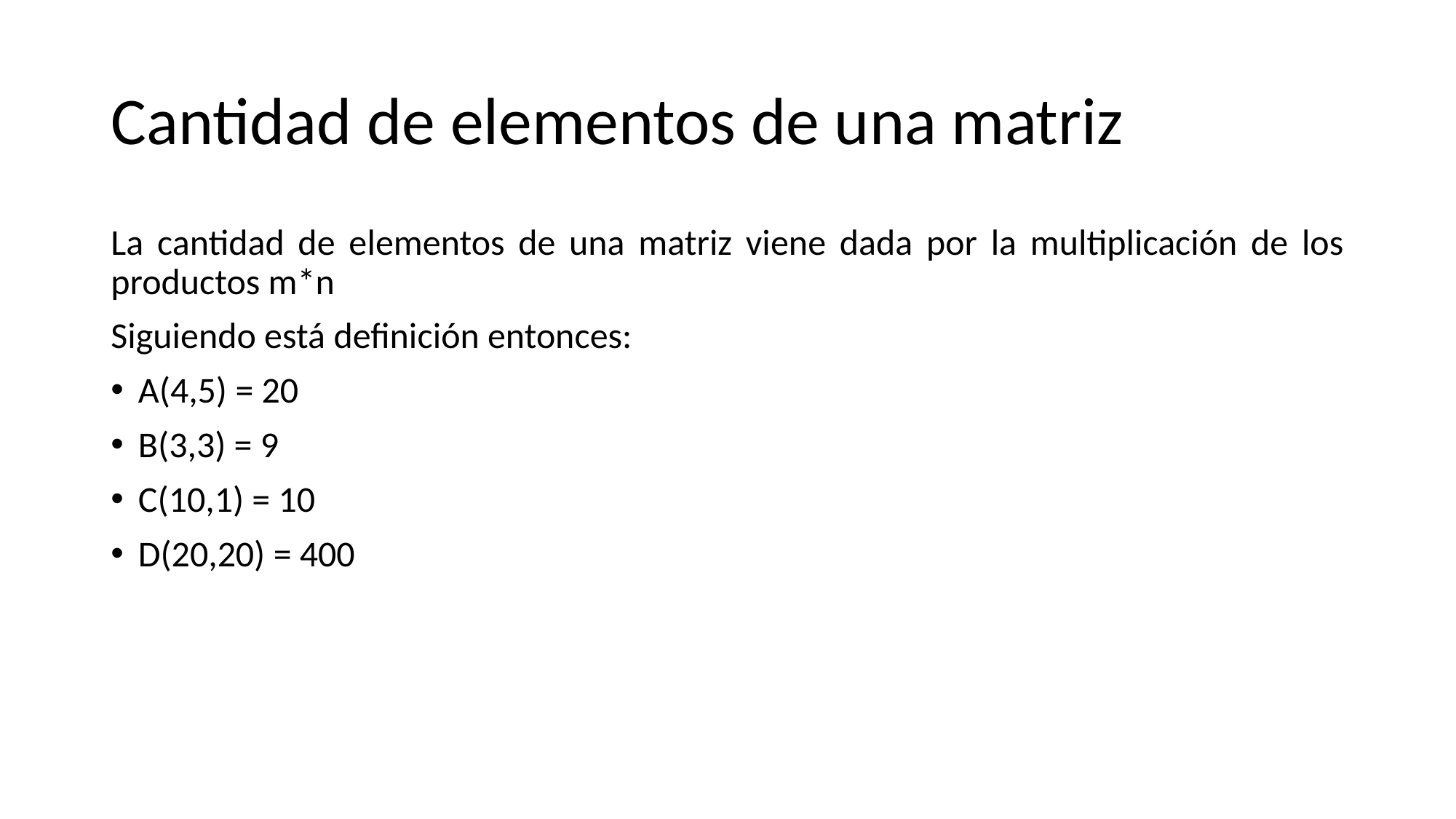

# Cantidad de elementos de una matriz
La cantidad de elementos de una matriz viene dada por la multiplicación de los productos m*n
Siguiendo está definición entonces:
A(4,5) = 20
B(3,3) = 9
C(10,1) = 10
D(20,20) = 400